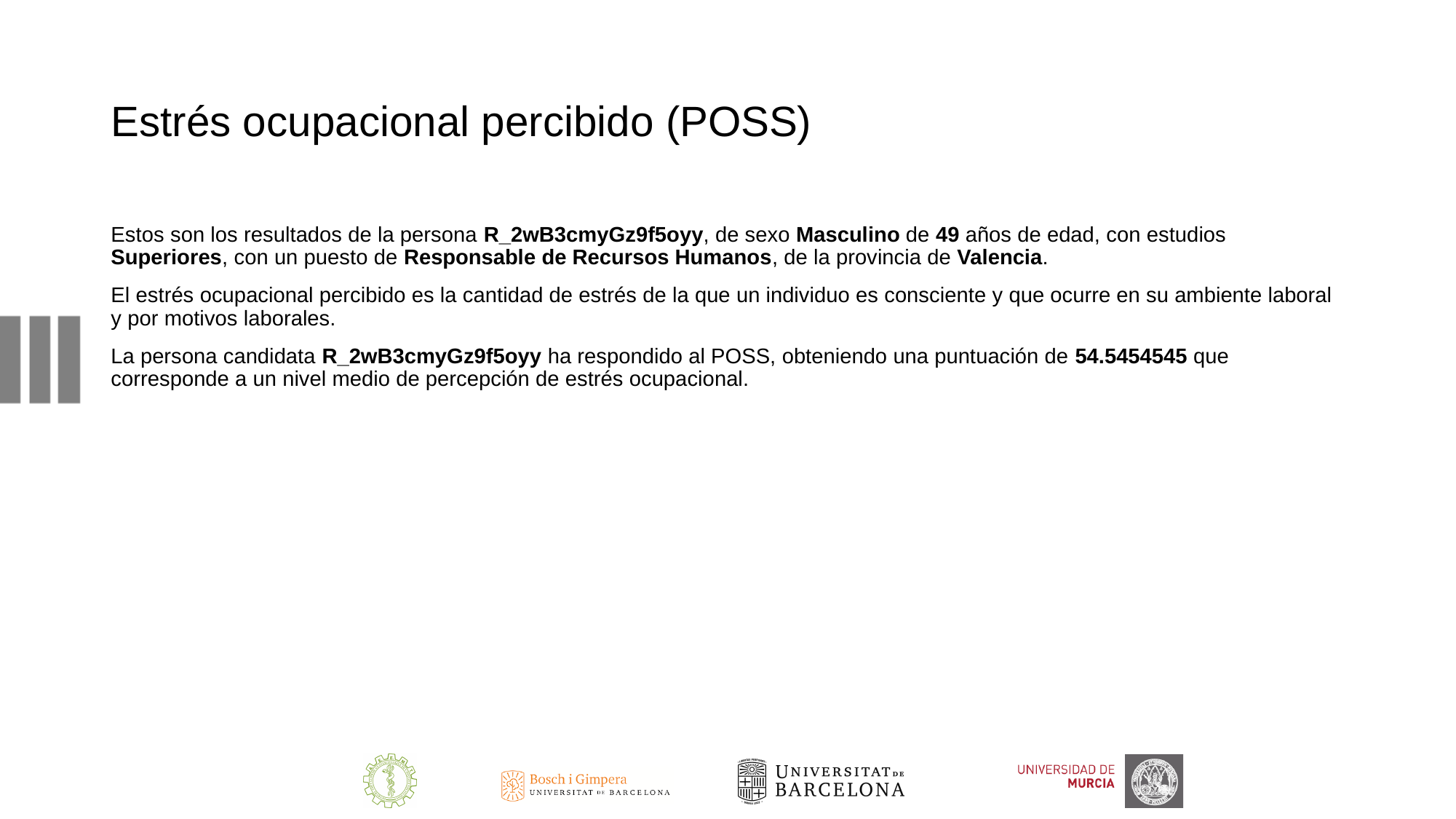

# Estrés ocupacional percibido (POSS)
Estos son los resultados de la persona R_2wB3cmyGz9f5oyy, de sexo Masculino de 49 años de edad, con estudios Superiores, con un puesto de Responsable de Recursos Humanos, de la provincia de Valencia.
El estrés ocupacional percibido es la cantidad de estrés de la que un individuo es consciente y que ocurre en su ambiente laboral y por motivos laborales.
La persona candidata R_2wB3cmyGz9f5oyy ha respondido al POSS, obteniendo una puntuación de 54.5454545 que corresponde a un nivel medio de percepción de estrés ocupacional.